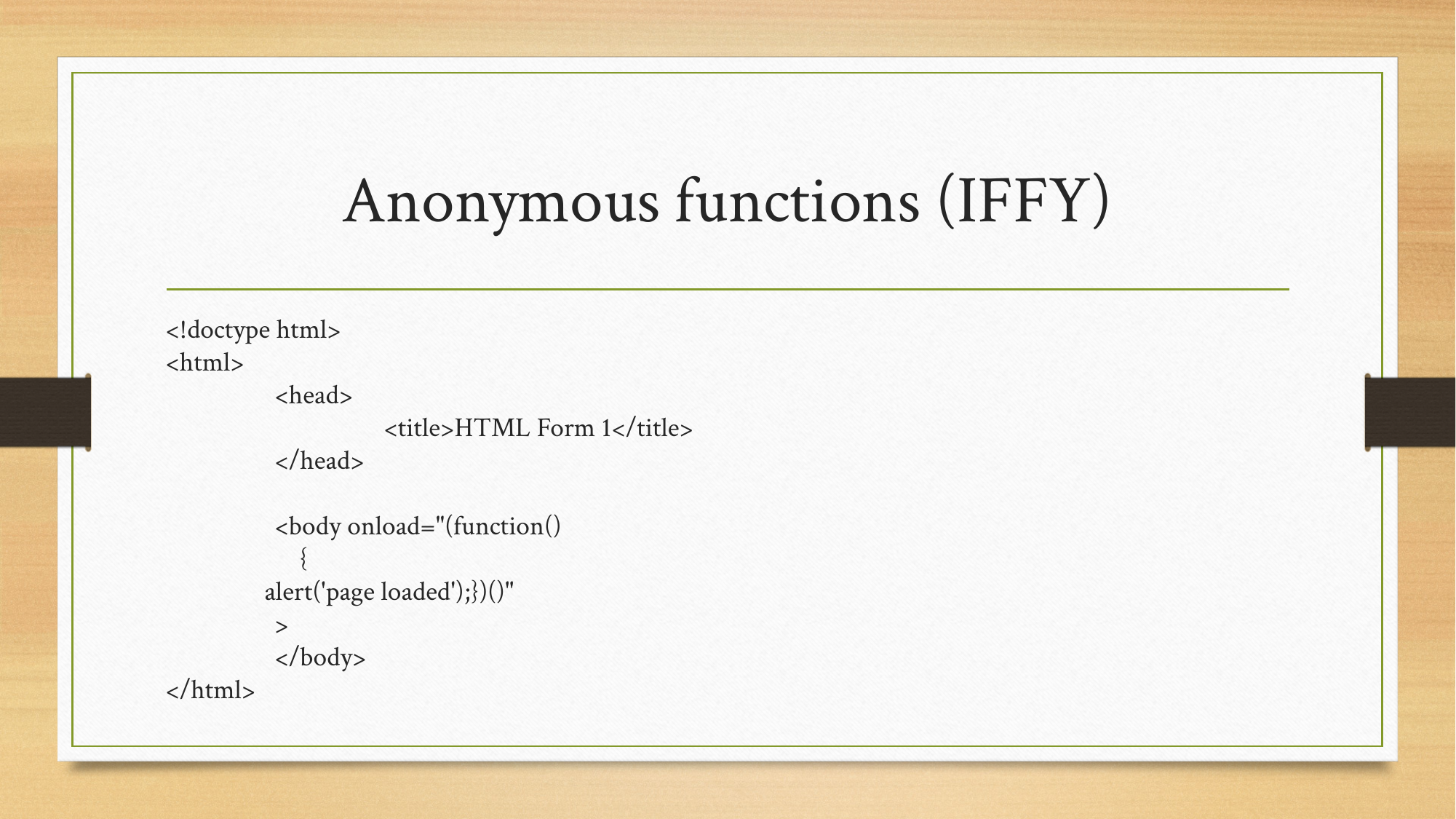

# Anonymous functions (IFFY)
<!doctype html>
<html>
	<head>
		<title>HTML Form 1</title>
	</head>

	<body onload="(function()
	    {
                alert('page loaded');})()"
	>
	</body>
</html>